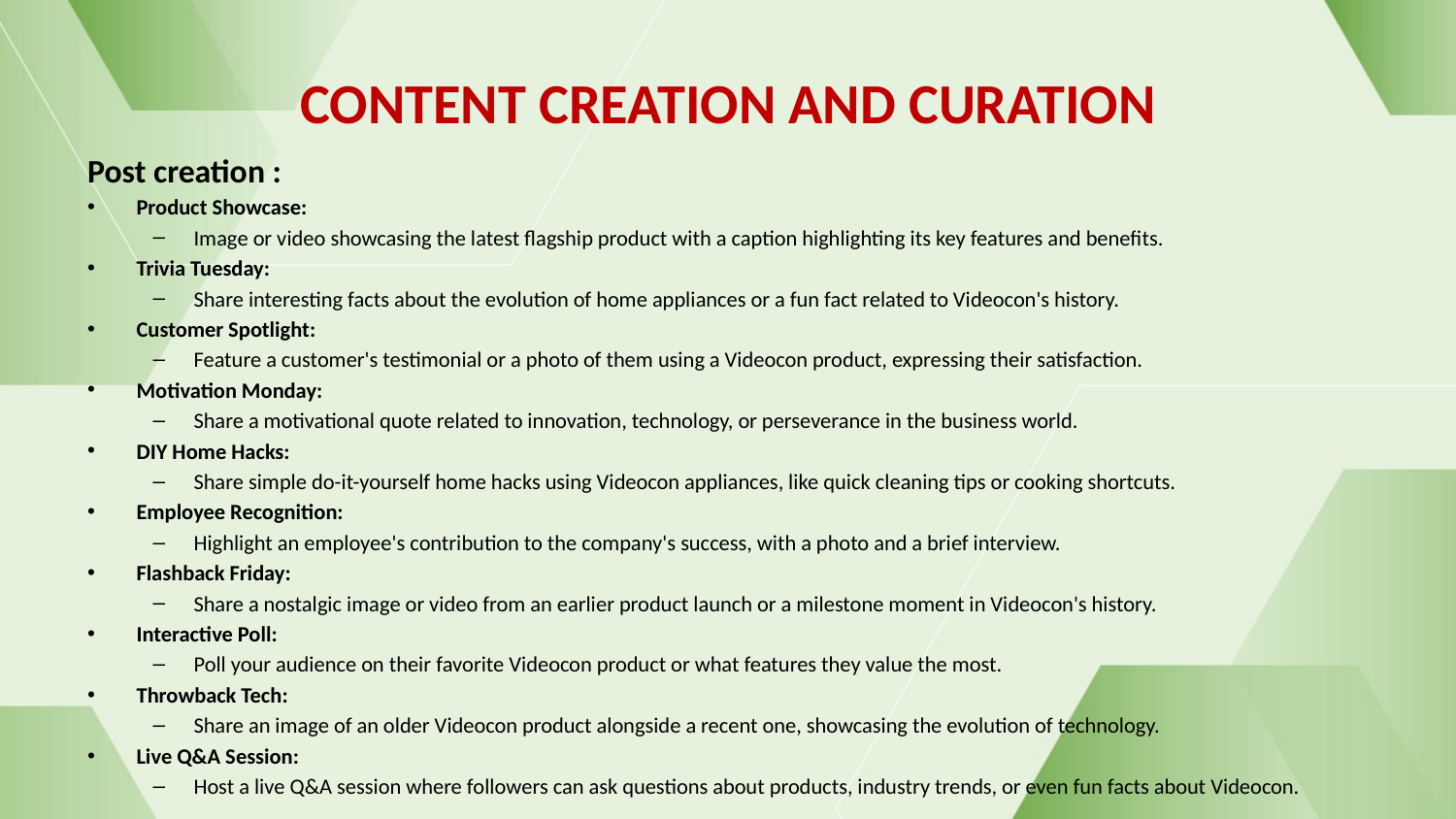

# CONTENT CREATION AND CURATION
Post creation :
Product Showcase:
Image or video showcasing the latest flagship product with a caption highlighting its key features and benefits.
Trivia Tuesday:
Share interesting facts about the evolution of home appliances or a fun fact related to Videocon's history.
Customer Spotlight:
Feature a customer's testimonial or a photo of them using a Videocon product, expressing their satisfaction.
Motivation Monday:
Share a motivational quote related to innovation, technology, or perseverance in the business world.
DIY Home Hacks:
Share simple do-it-yourself home hacks using Videocon appliances, like quick cleaning tips or cooking shortcuts.
Employee Recognition:
Highlight an employee's contribution to the company's success, with a photo and a brief interview.
Flashback Friday:
Share a nostalgic image or video from an earlier product launch or a milestone moment in Videocon's history.
Interactive Poll:
Poll your audience on their favorite Videocon product or what features they value the most.
Throwback Tech:
Share an image of an older Videocon product alongside a recent one, showcasing the evolution of technology.
Live Q&A Session:
Host a live Q&A session where followers can ask questions about products, industry trends, or even fun facts about Videocon.